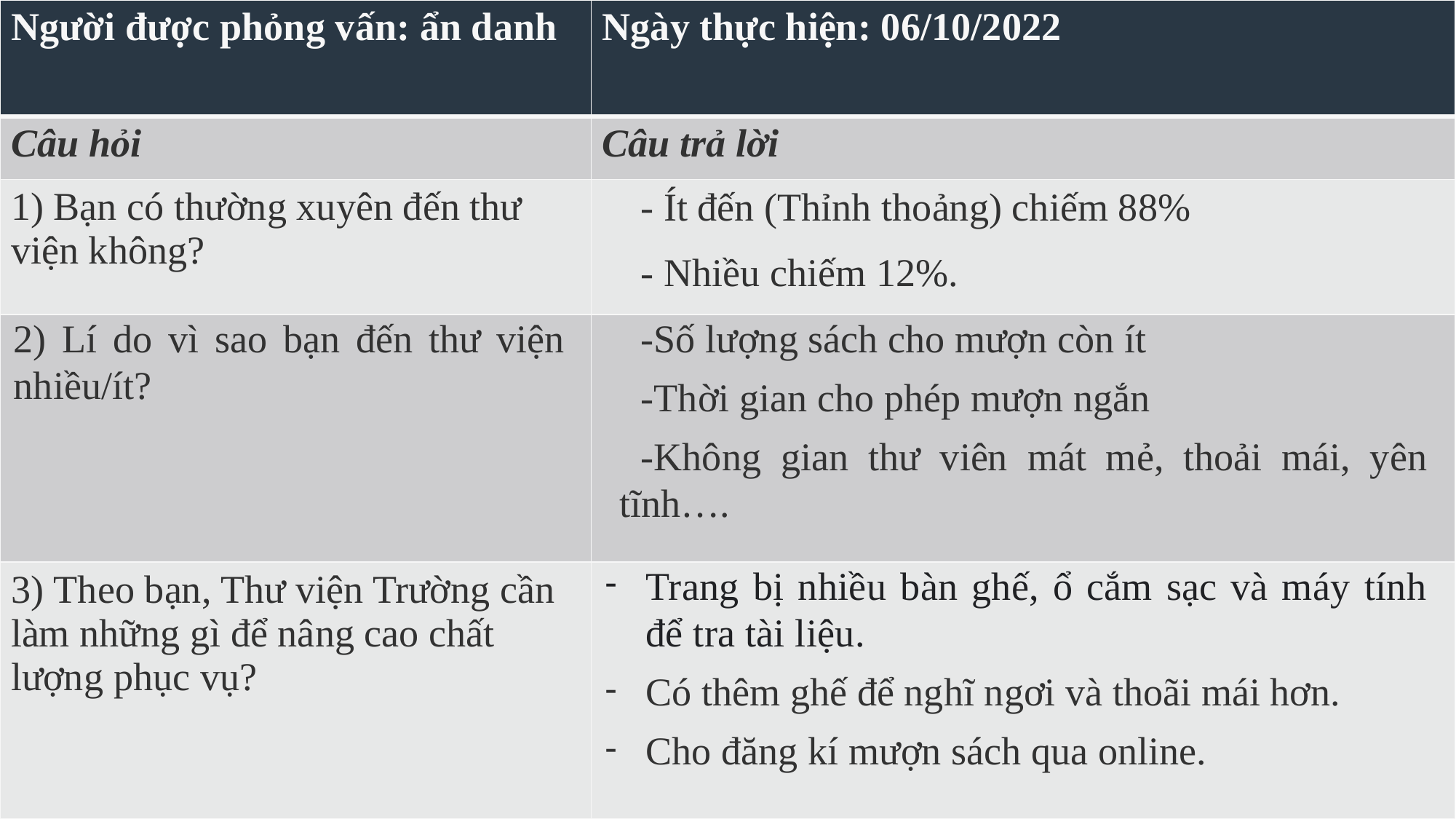

| Người được phỏng vấn: ẩn danh | Ngày thực hiện: 06/10/2022 |
| --- | --- |
| Câu hỏi | Câu trả lời |
| 1) Bạn có thường xuyên đến thư viện không? | - Ít đến (Thỉnh thoảng) chiếm 88% - Nhiều chiếm 12%. |
| 2) Lí do vì sao bạn đến thư viện nhiều/ít? | -Số lượng sách cho mượn còn ít -Thời gian cho phép mượn ngắn -Không gian thư viên mát mẻ, thoải mái, yên tĩnh…. |
| 3) Theo bạn, Thư viện Trường cần làm những gì để nâng cao chất lượng phục vụ? | Trang bị nhiều bàn ghế, ổ cắm sạc và máy tính để tra tài liệu. Có thêm ghế để nghĩ ngơi và thoãi mái hơn. Cho đăng kí mượn sách qua online. |